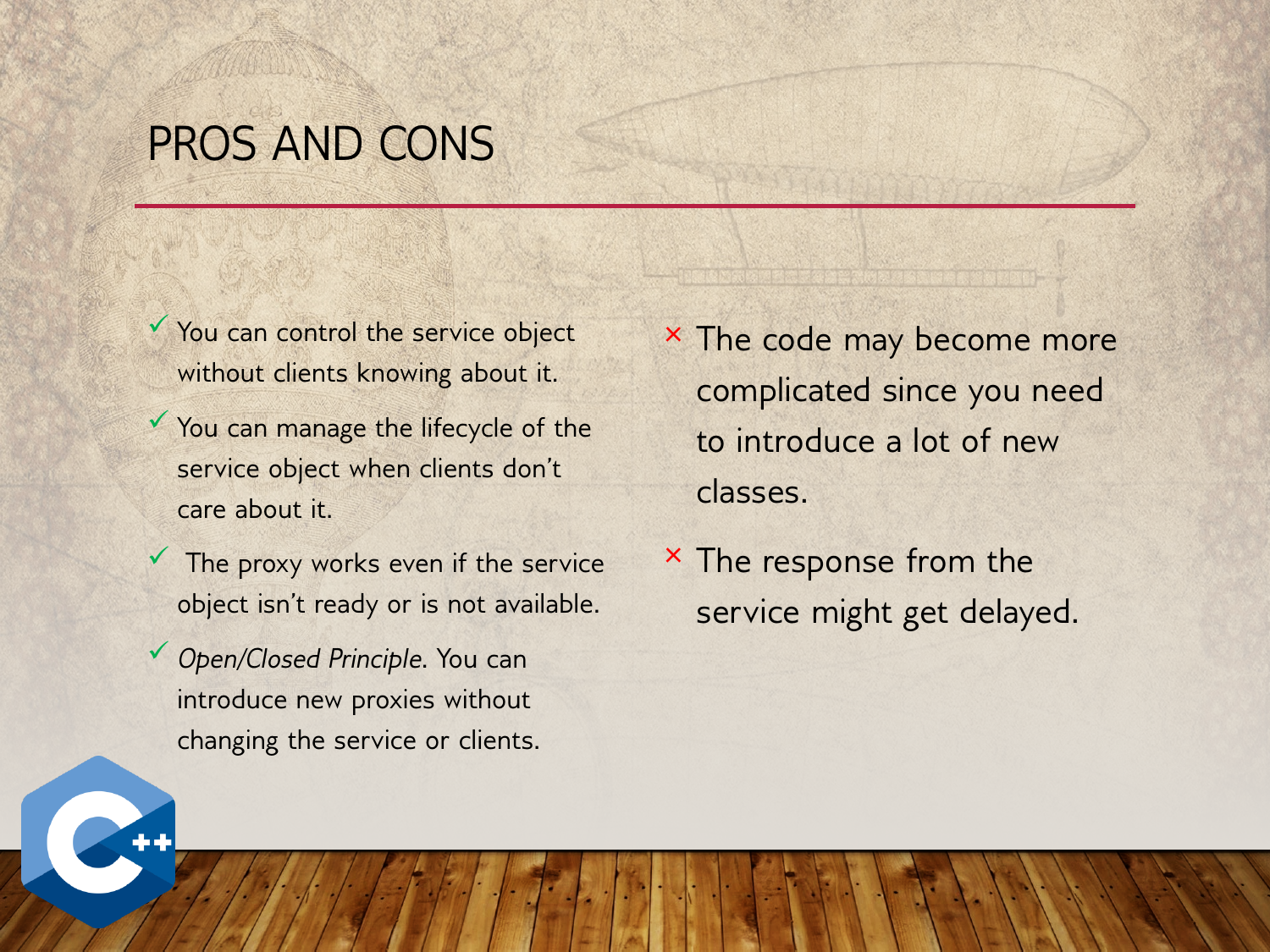

# Pros and Cons
You can control the service object without clients knowing about it.
You can manage the lifecycle of the service object when clients don’t care about it.
 The proxy works even if the service object isn’t ready or is not available.
Open/Closed Principle. You can introduce new proxies without changing the service or clients.
The code may become more complicated since you need to introduce a lot of new classes.
The response from the service might get delayed.